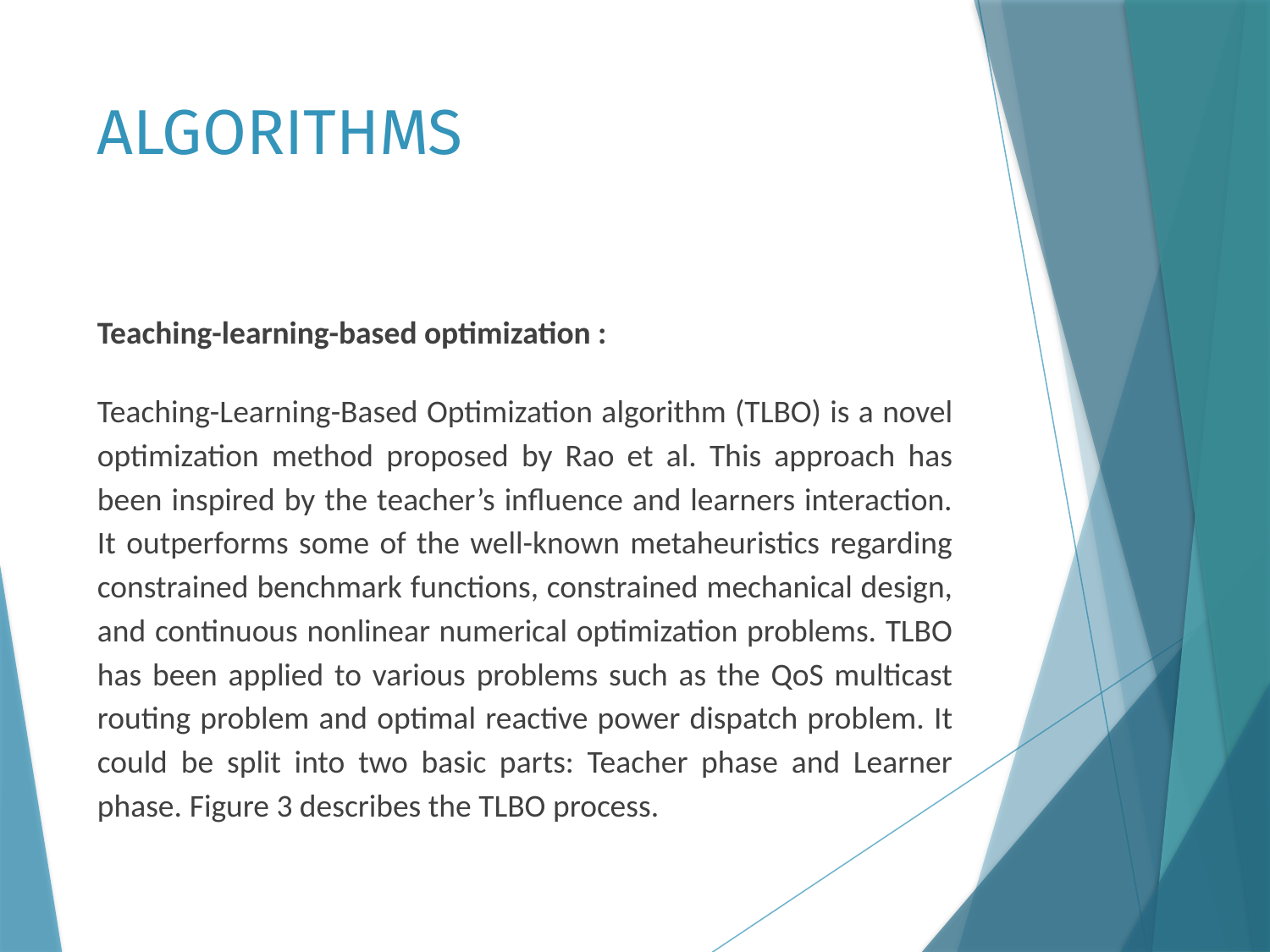

# ALGORITHMS
Teaching-learning-based optimization :
Teaching-Learning-Based Optimization algorithm (TLBO) is a novel optimization method proposed by Rao et al. This approach has been inspired by the teacher’s influence and learners interaction. It outperforms some of the well-known metaheuristics regarding constrained benchmark functions, constrained mechanical design, and continuous nonlinear numerical optimization problems. TLBO has been applied to various problems such as the QoS multicast routing problem and optimal reactive power dispatch problem. It could be split into two basic parts: Teacher phase and Learner phase. Figure 3 describes the TLBO process.